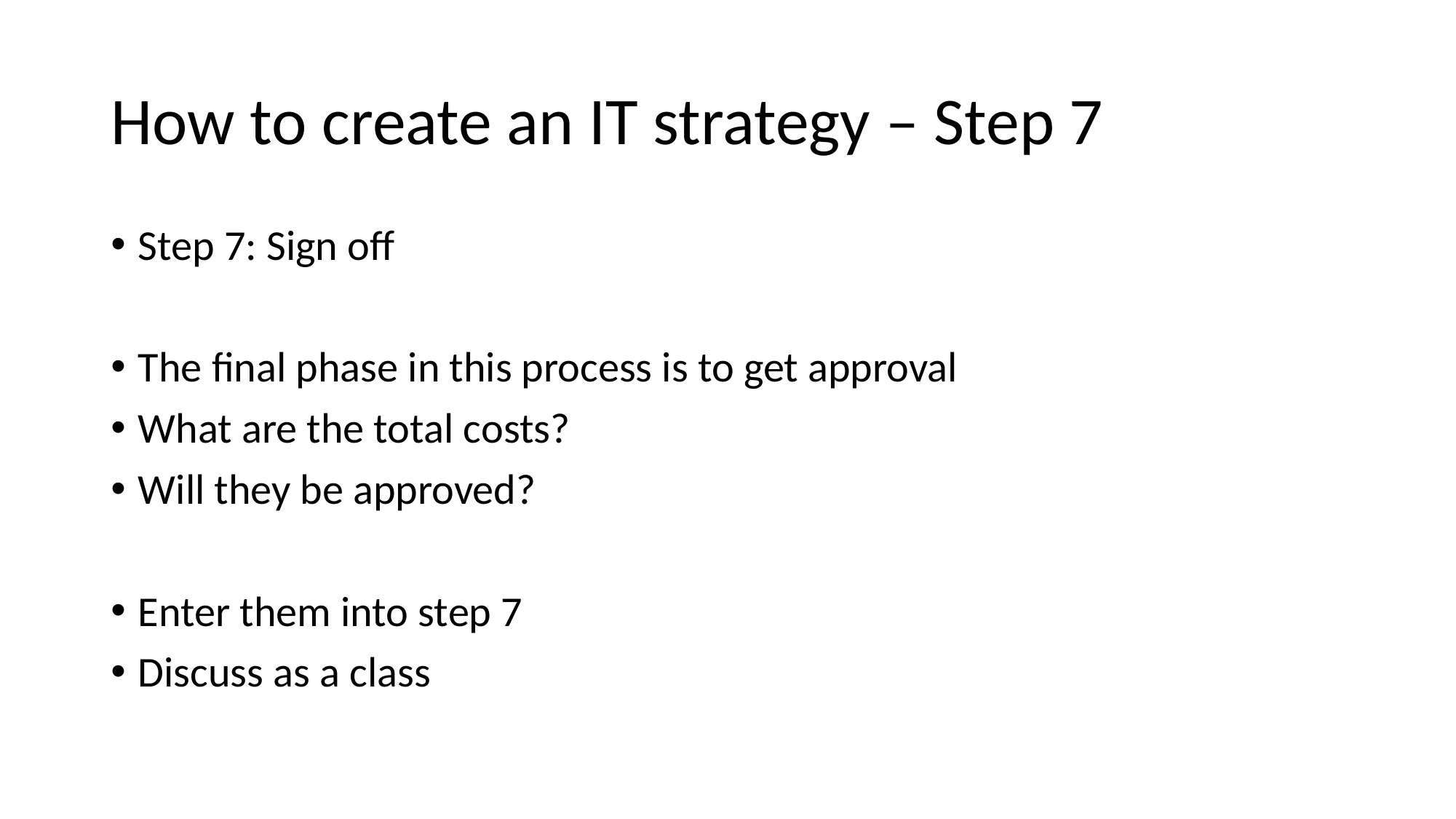

# How to create an IT strategy – Step 7
Step 7: Sign off

The final phase in this process is to get approval
What are the total costs?
Will they be approved?

Enter them into step 7
Discuss as a class